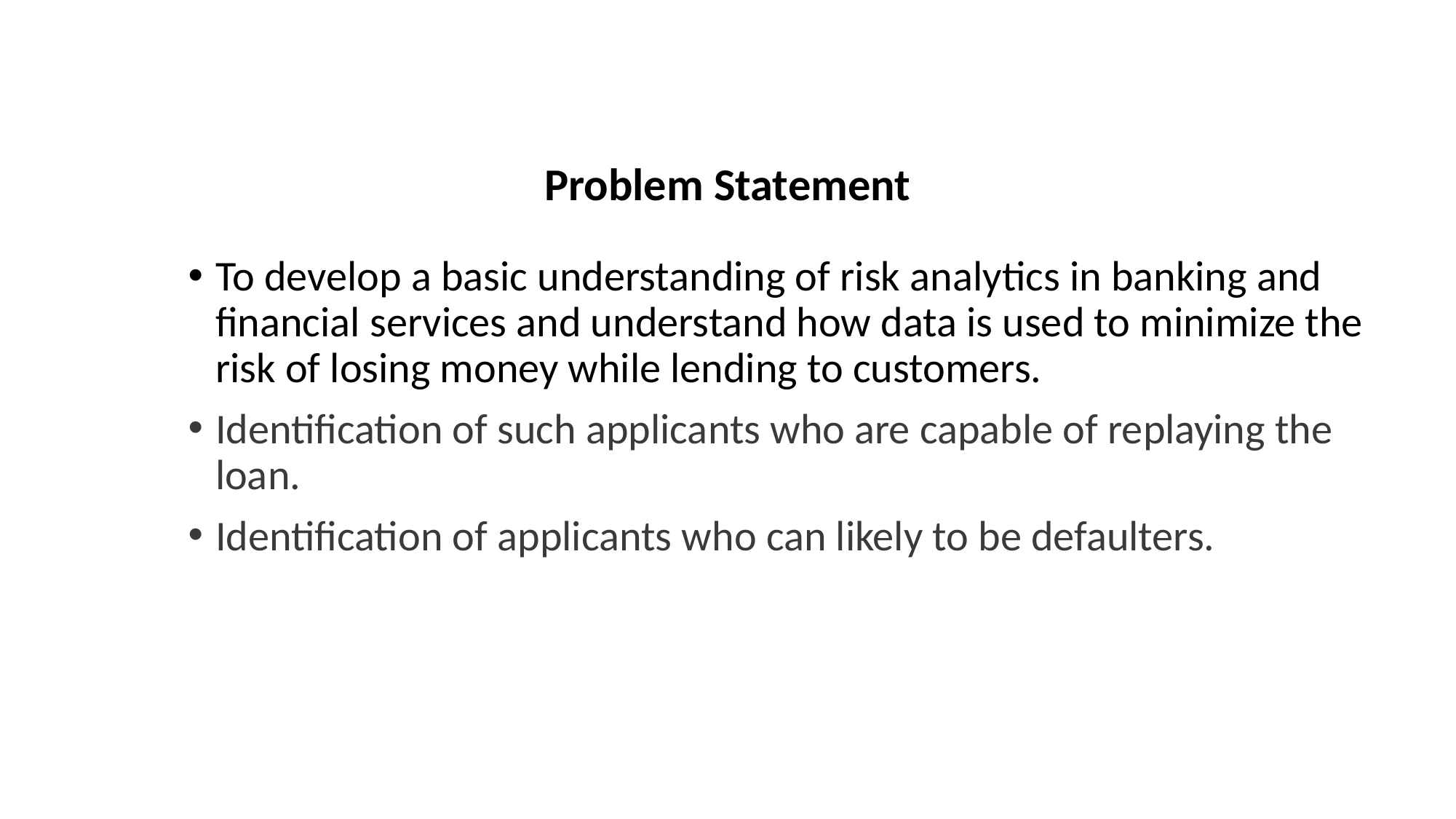

# Problem Statement
To develop a basic understanding of risk analytics in banking and financial services and understand how data is used to minimize the risk of losing money while lending to customers.
Identification of such applicants who are capable of replaying the loan.
Identification of applicants who can likely to be defaulters.